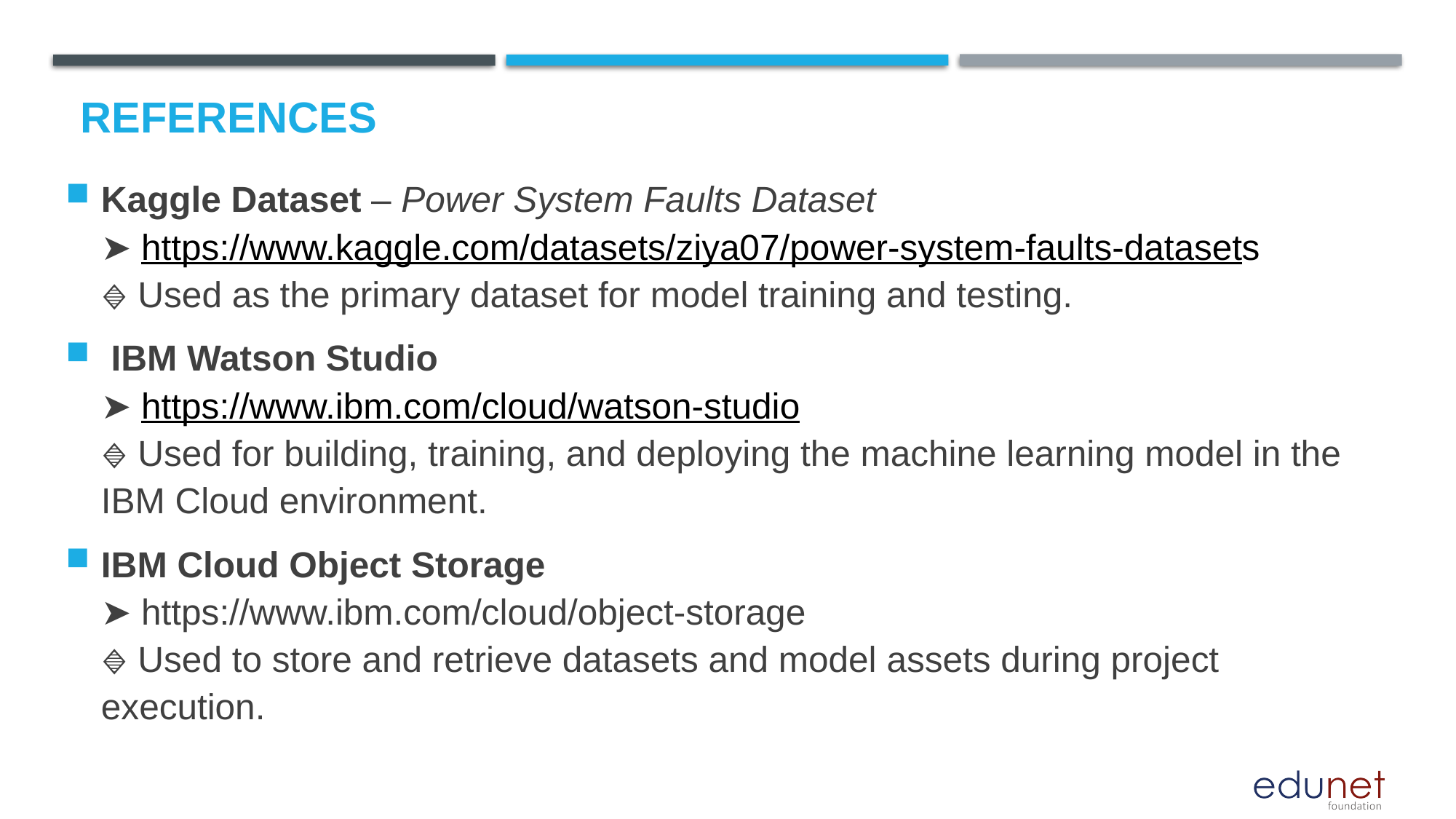

# References
Kaggle Dataset – Power System Faults Dataset
➤ https://www.kaggle.com/datasets/ziya07/power-system-faults-datasets
🔹 Used as the primary dataset for model training and testing.
 IBM Watson Studio
➤ https://www.ibm.com/cloud/watson-studio
🔹 Used for building, training, and deploying the machine learning model in the IBM Cloud environment.
IBM Cloud Object Storage
➤ https://www.ibm.com/cloud/object-storage
🔹 Used to store and retrieve datasets and model assets during project execution.